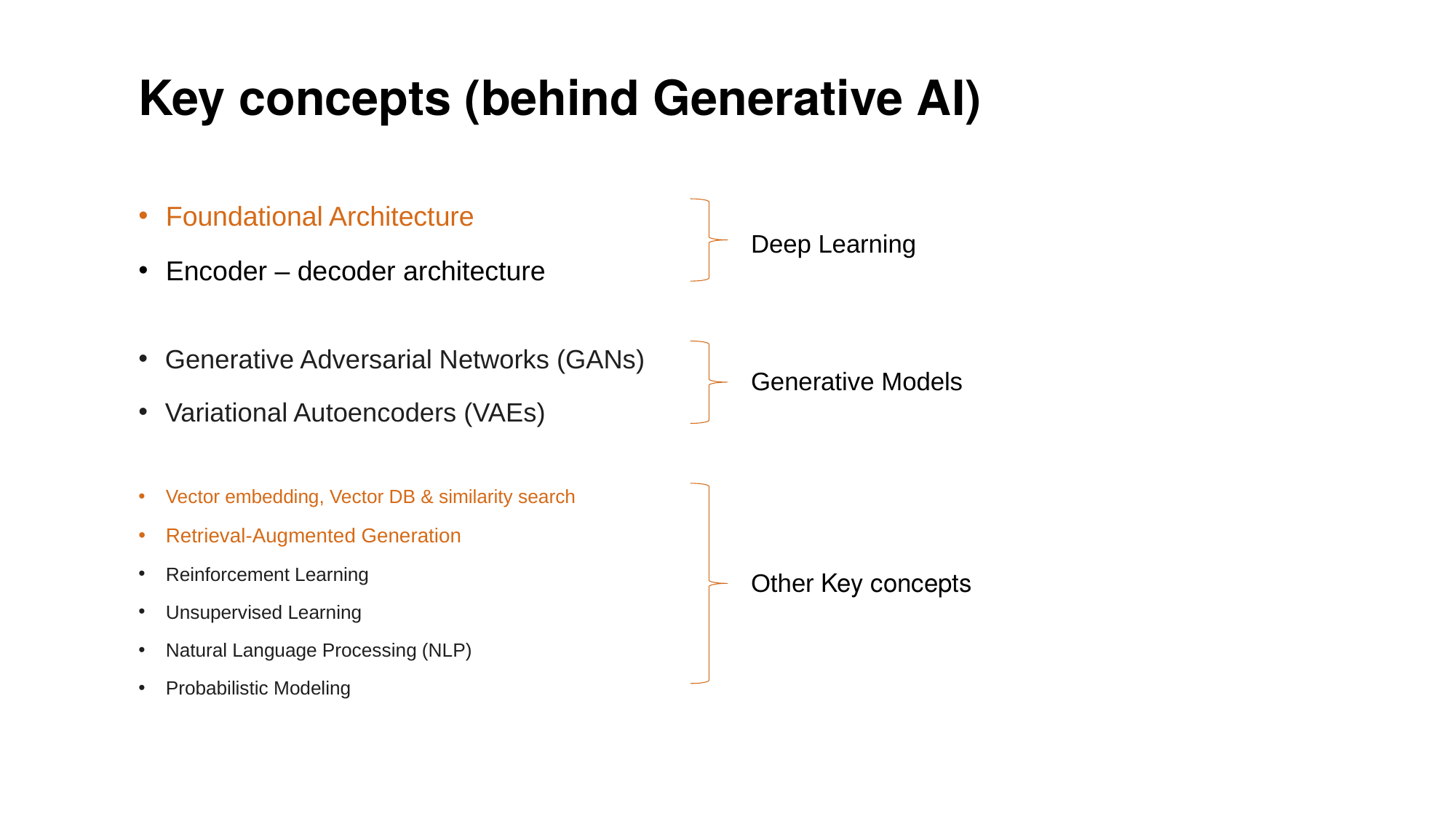

# Key concepts (behind Generative AI)
Foundational Architecture
Encoder – decoder architecture

Deep Learning

Generative Adversarial Networks (GANs)
Variational Autoencoders (VAEs)

Generative Models

Vector embedding, Vector DB & similarity search
Retrieval-Augmented Generation
Reinforcement Learning
Unsupervised Learning
Natural Language Processing (NLP)
Probabilistic Modeling

Other Key concepts